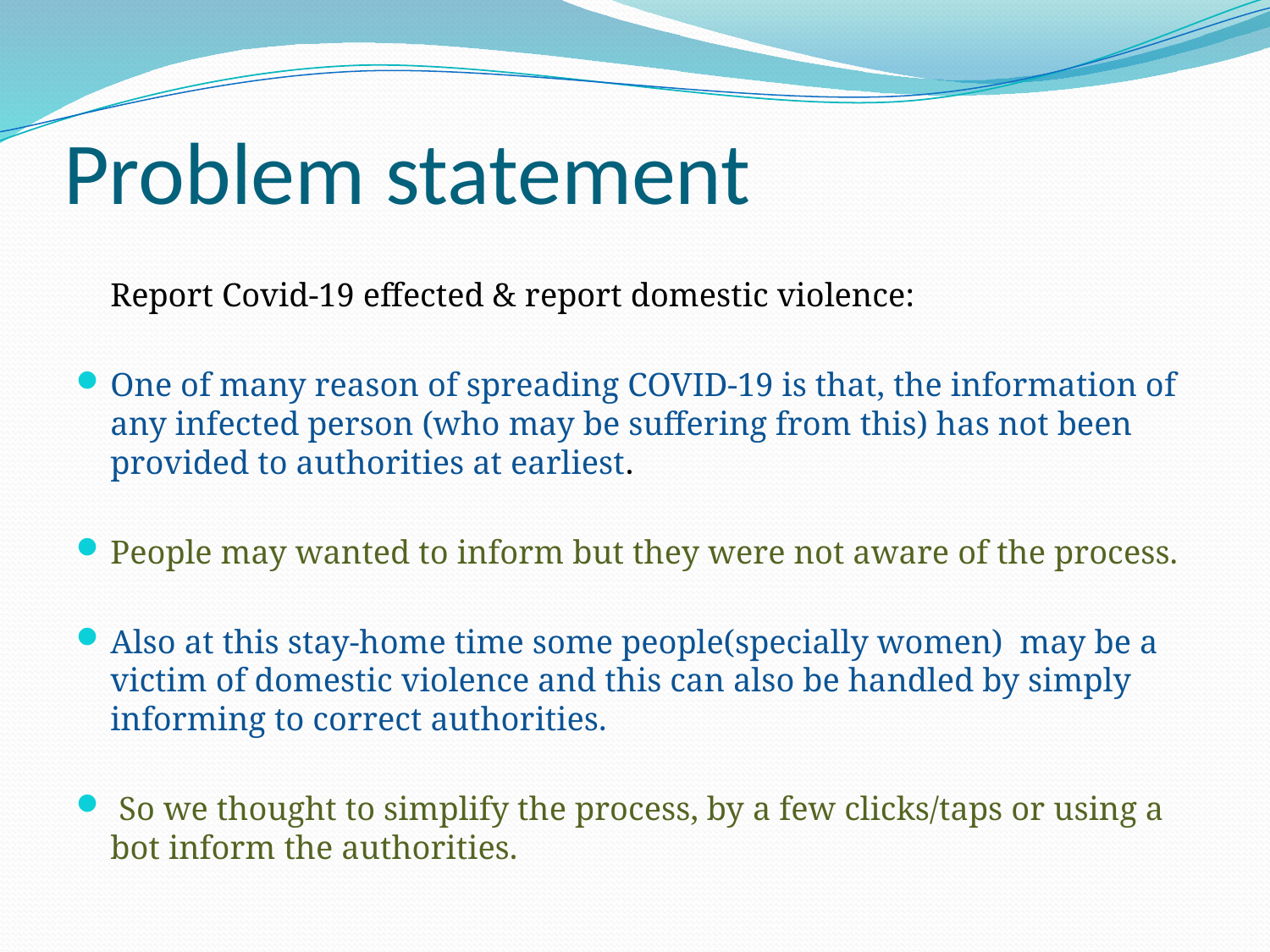

# Problem statement
	Report Covid-19 effected & report domestic violence:

One of many reason of spreading COVID-19 is that, the information of any infected person (who may be suffering from this) has not been provided to authorities at earliest.

People may wanted to inform but they were not aware of the process.

Also at this stay-home time some people(specially women)  may be a victim of domestic violence and this can also be handled by simply informing to correct authorities.

 So we thought to simplify the process, by a few clicks/taps or using a bot inform the authorities.